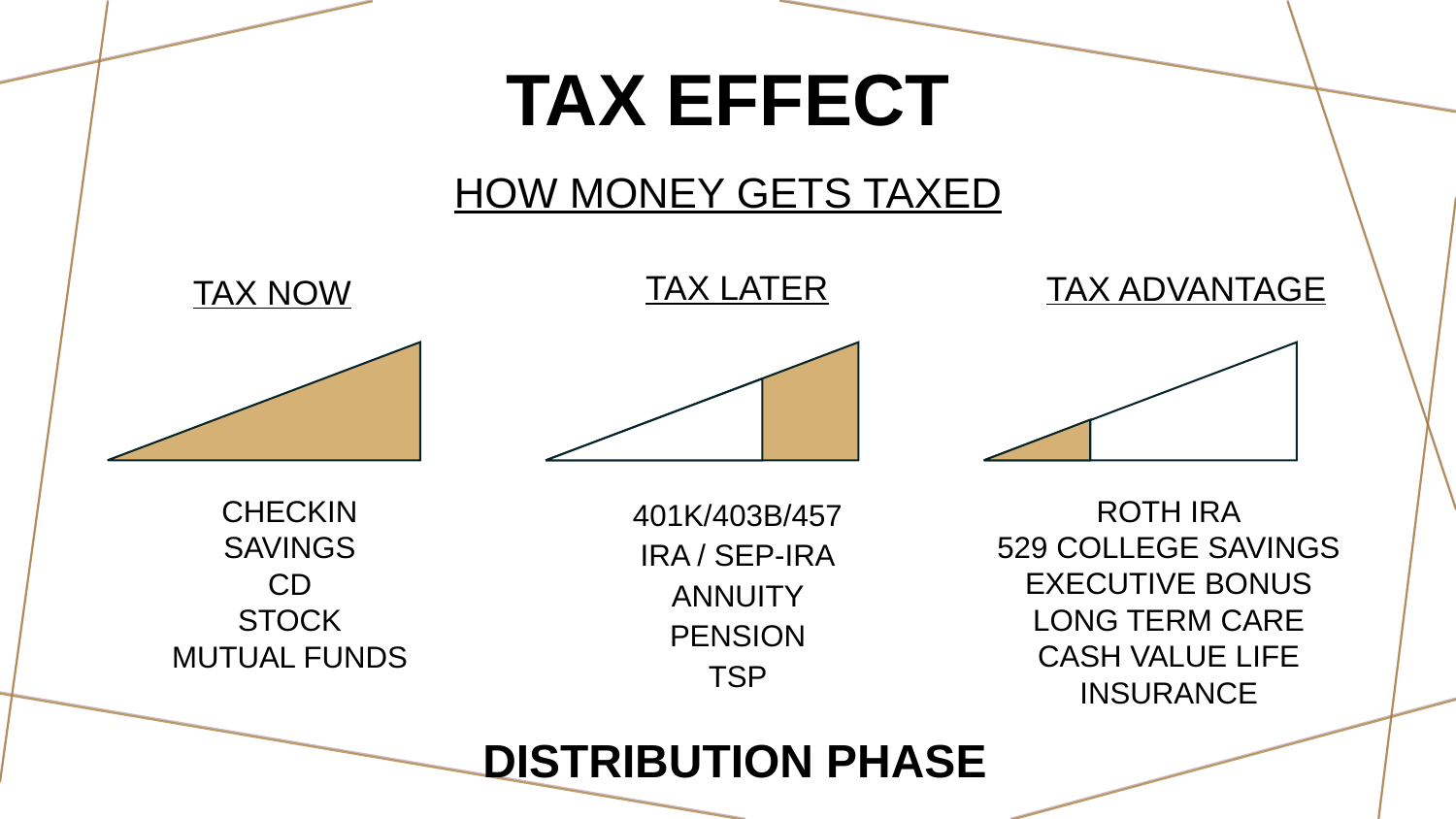

TAX EFFECT
HOW MONEY GETS TAXED
TAX LATER
TAX ADVANTAGE
TAX NOW

401K/403B/457
IRA / SEP-IRA
ANNUITY
PENSION
TSP
ROTH IRA
529 COLLEGE SAVINGS
EXECUTIVE BONUS
LONG TERM CARE
CASH VALUE LIFE INSURANCE
CHECKIN
SAVINGS
CD
STOCK
MUTUAL FUNDS
DISTRIBUTION PHASE